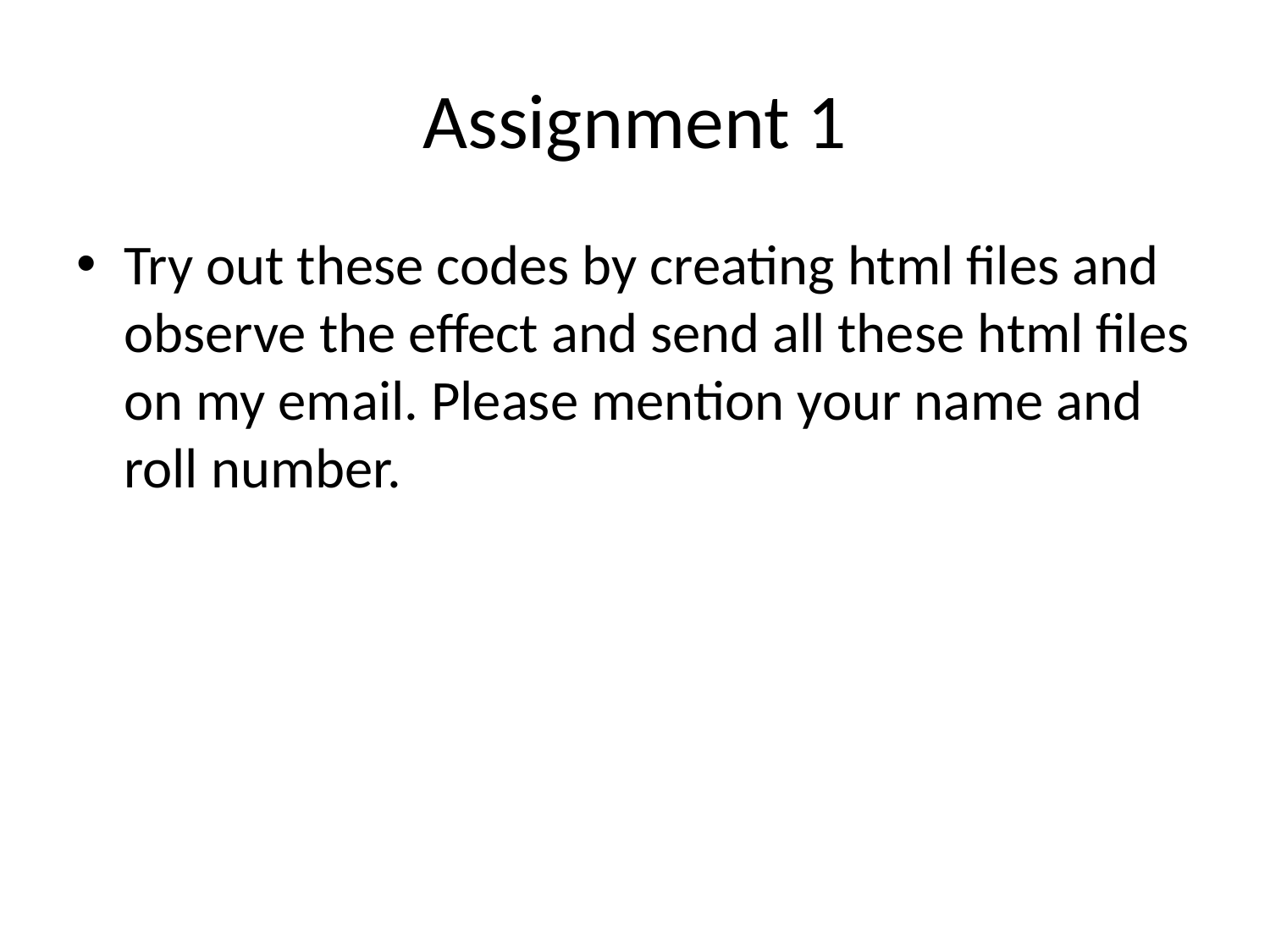

# Assignment 1
Try out these codes by creating html files and observe the effect and send all these html files on my email. Please mention your name and roll number.